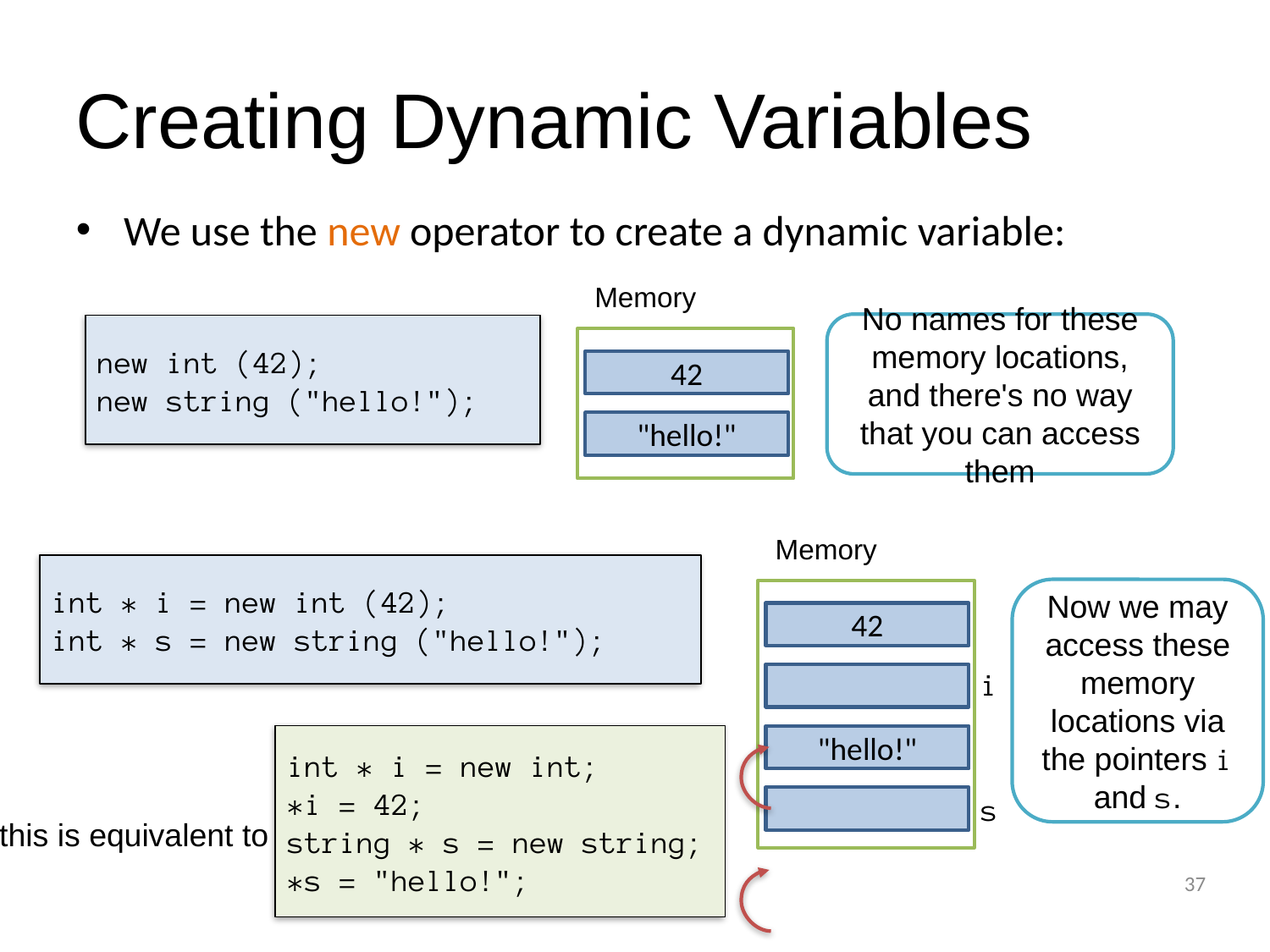

Creating Dynamic Variables
We use the new operator to create a dynamic variable:
Memory
No names for these memory locations, and there's no way that you can access them
new int (42);
new string ("hello!");

42
"hello!"
Memory
int * i = new int (42);
int * s = new string ("hello!");
Now we may access these memory locations via the pointers i and s.

42
i

int * i = new int;
*i = 42;
string * s = new string;
*s = "hello!";
"hello!"

s

this is equivalent to
37